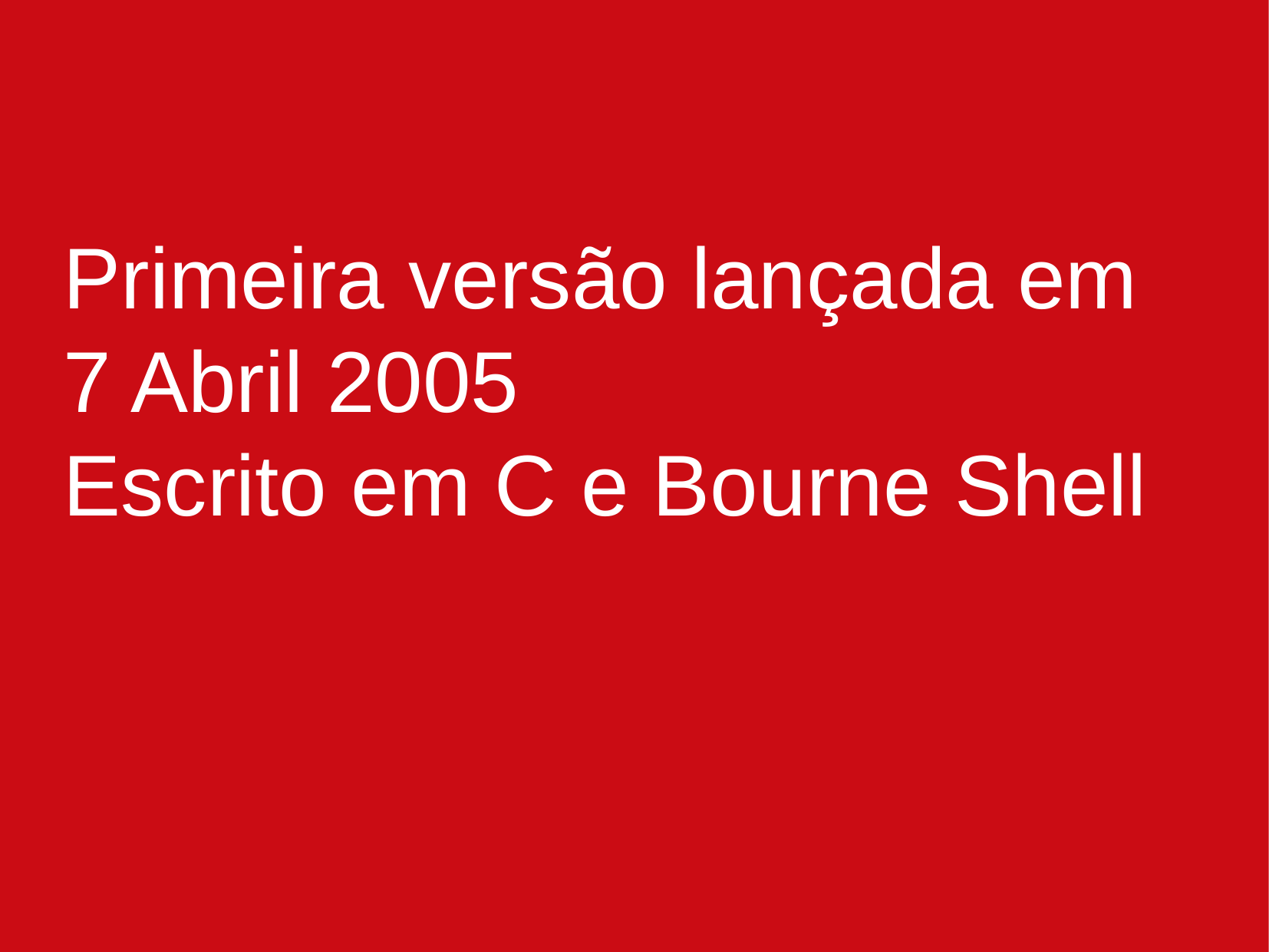

Primeira versão lançada em 7 Abril 2005
Escrito em C e Bourne Shell